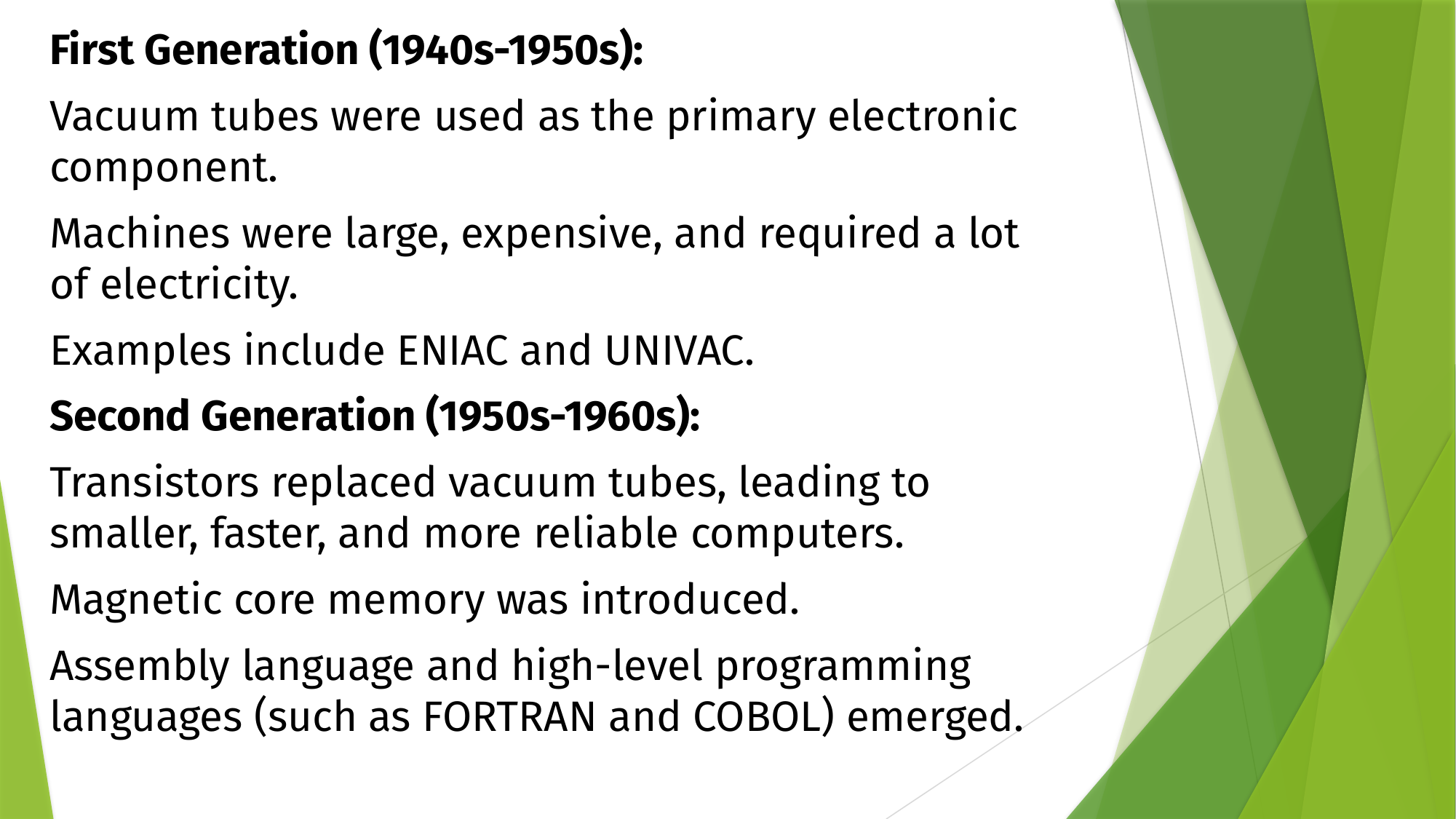

First Generation (1940s-1950s):
Vacuum tubes were used as the primary electronic component.
Machines were large, expensive, and required a lot of electricity.
Examples include ENIAC and UNIVAC.
Second Generation (1950s-1960s):
Transistors replaced vacuum tubes, leading to smaller, faster, and more reliable computers.
Magnetic core memory was introduced.
Assembly language and high-level programming languages (such as FORTRAN and COBOL) emerged.